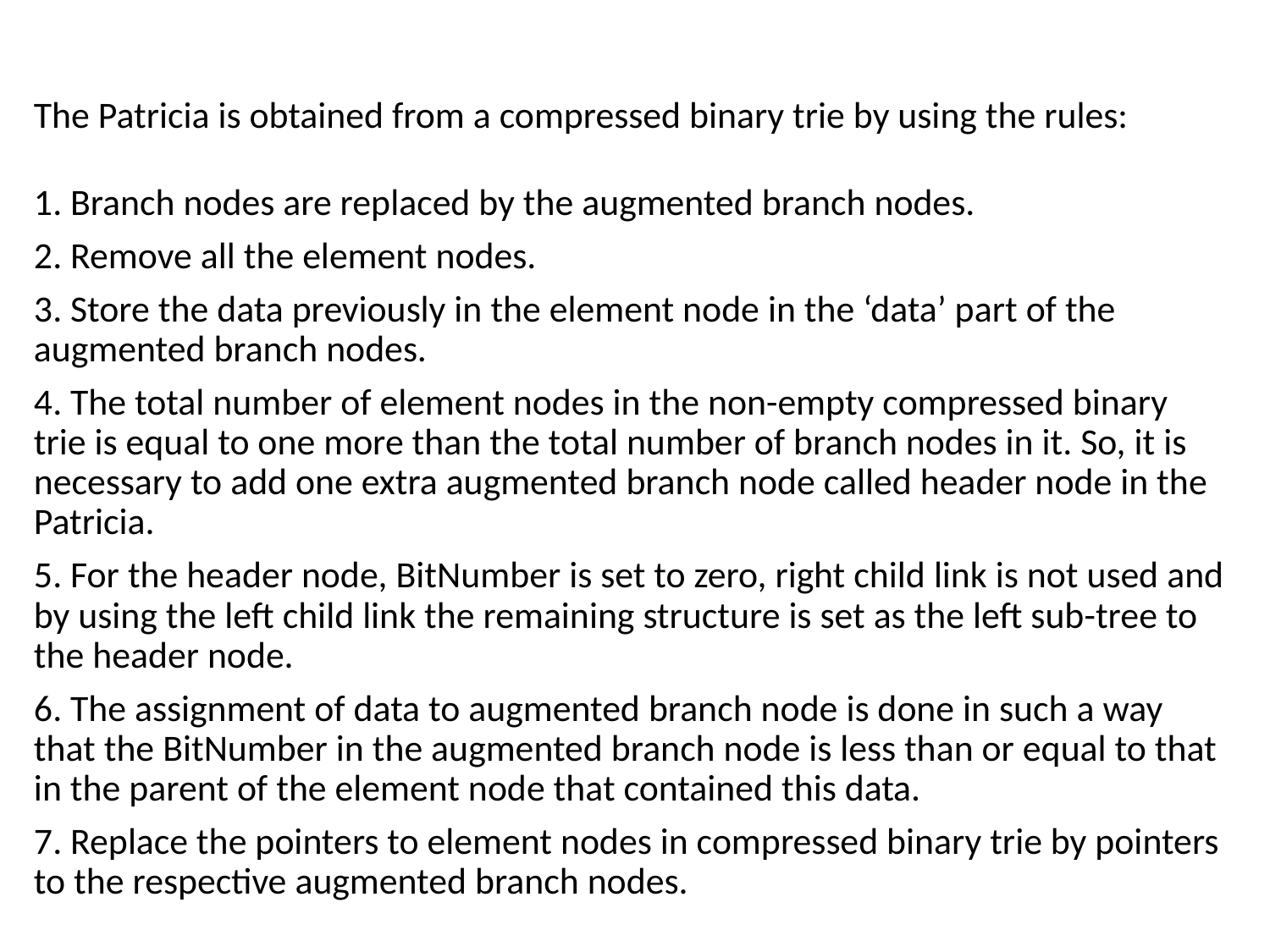

The Patricia is obtained from a compressed binary trie by using the rules:

1. Branch nodes are replaced by the augmented branch nodes.
2. Remove all the element nodes.
3. Store the data previously in the element node in the ‘data’ part of the augmented branch nodes.
4. The total number of element nodes in the non-empty compressed binary trie is equal to one more than the total number of branch nodes in it. So, it is necessary to add one extra augmented branch node called header node in the Patricia.
5. For the header node, BitNumber is set to zero, right child link is not used and by using the left child link the remaining structure is set as the left sub-tree to the header node.
6. The assignment of data to augmented branch node is done in such a way that the BitNumber in the augmented branch node is less than or equal to that in the parent of the element node that contained this data.
7. Replace the pointers to element nodes in compressed binary trie by pointers to the respective augmented branch nodes.